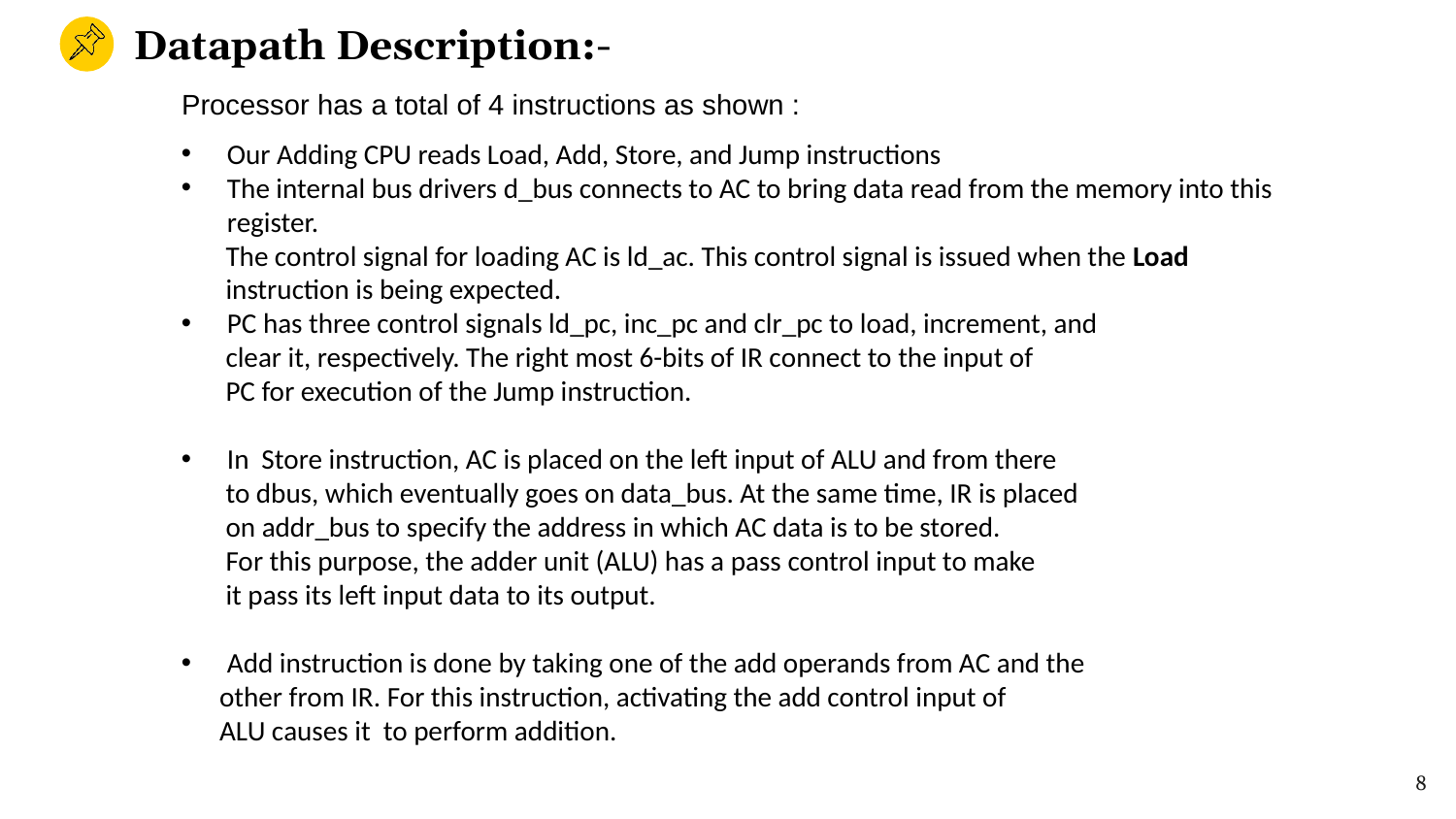

# Datapath Description:-

Processor has a total of 4 instructions as shown :
Our Adding CPU reads Load, Add, Store, and Jump instructions
The internal bus drivers d_bus connects to AC to bring data read from the memory into this register.
       The control signal for loading AC is ld_ac. This control signal is issued when the Load
       instruction is being expected.
PC has three control signals ld_pc, inc_pc and clr_pc to load, increment, and
       clear it, respectively. The right most 6-bits of IR connect to the input of
       PC for execution of the Jump instruction.

In  Store instruction, AC is placed on the left input of ALU and from there
       to dbus, which eventually goes on data_bus. At the same time, IR is placed
       on addr_bus to specify the address in which AC data is to be stored.
       For this purpose, the adder unit (ALU) has a pass control input to make
       it pass its left input data to its output.

Add instruction is done by taking one of the add operands from AC and the
      other from IR. For this instruction, activating the add control input of
      ALU causes it  to perform addition.

8